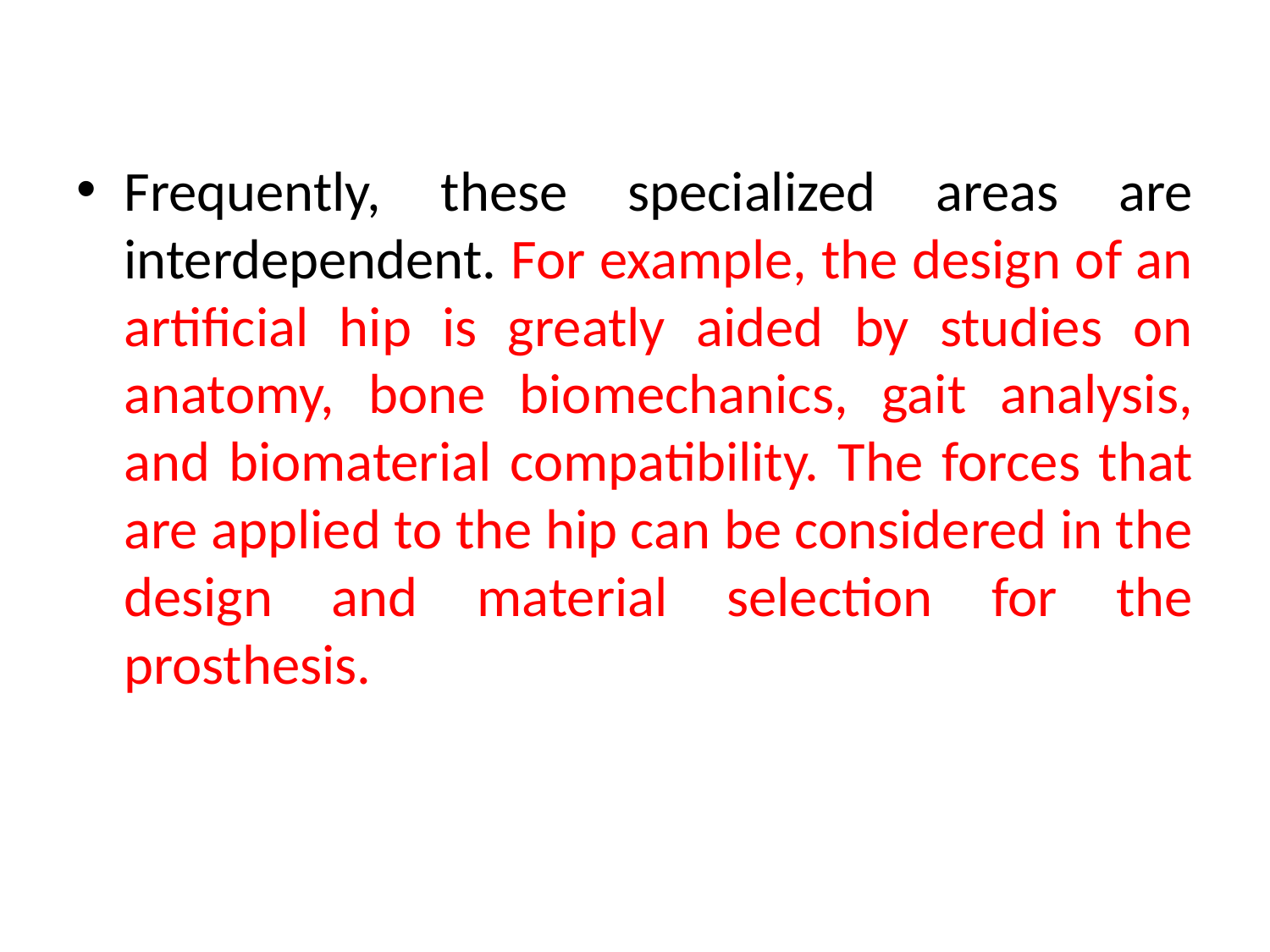

#
Frequently, these specialized areas are interdependent. For example, the design of an artificial hip is greatly aided by studies on anatomy, bone biomechanics, gait analysis, and biomaterial compatibility. The forces that are applied to the hip can be considered in the design and material selection for the prosthesis.